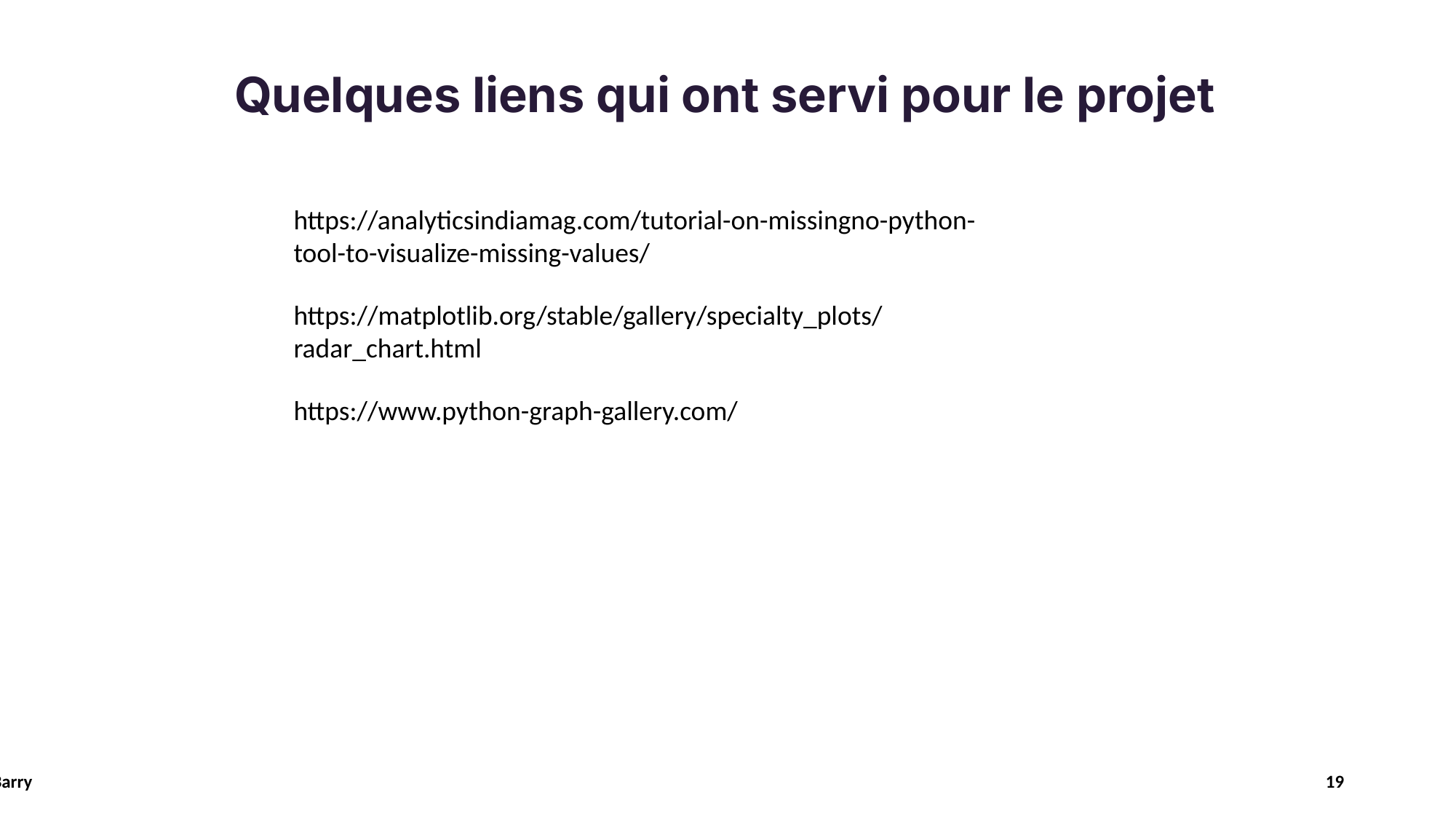

# Quelques liens qui ont servi pour le projet
https://analyticsindiamag.com/tutorial-on-missingno-python-tool-to-visualize-missing-values/
https://matplotlib.org/stable/gallery/specialty_plots/radar_chart.html
https://www.python-graph-gallery.com/
TIDIANE Barry
19